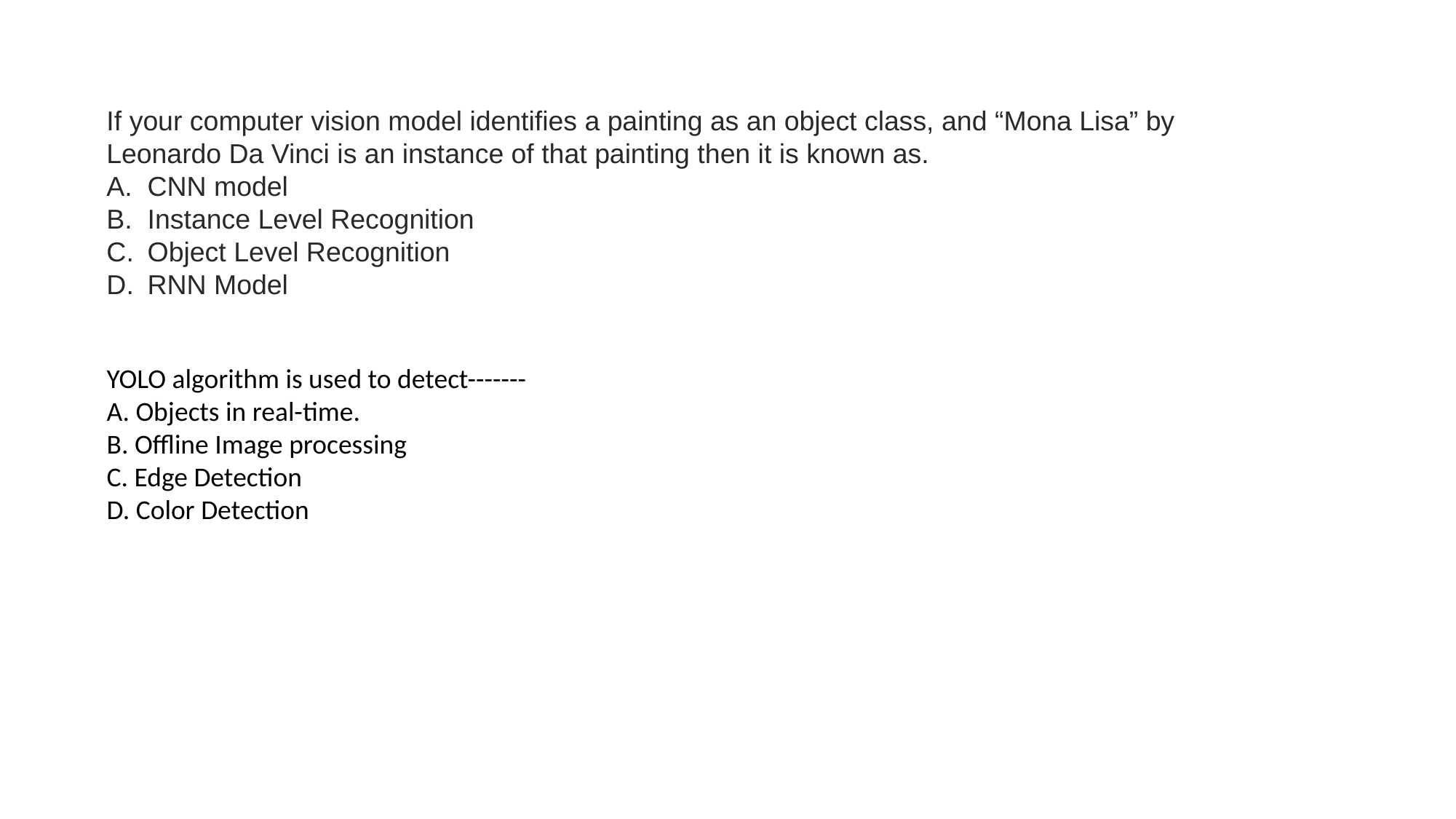

If your computer vision model identifies a painting as an object class, and “Mona Lisa” by Leonardo Da Vinci is an instance of that painting then it is known as.
CNN model
Instance Level Recognition
Object Level Recognition
RNN Model
YOLO algorithm is used to detect-------
A. Objects in real-time.
B. Offline Image processing
C. Edge Detection
D. Color Detection